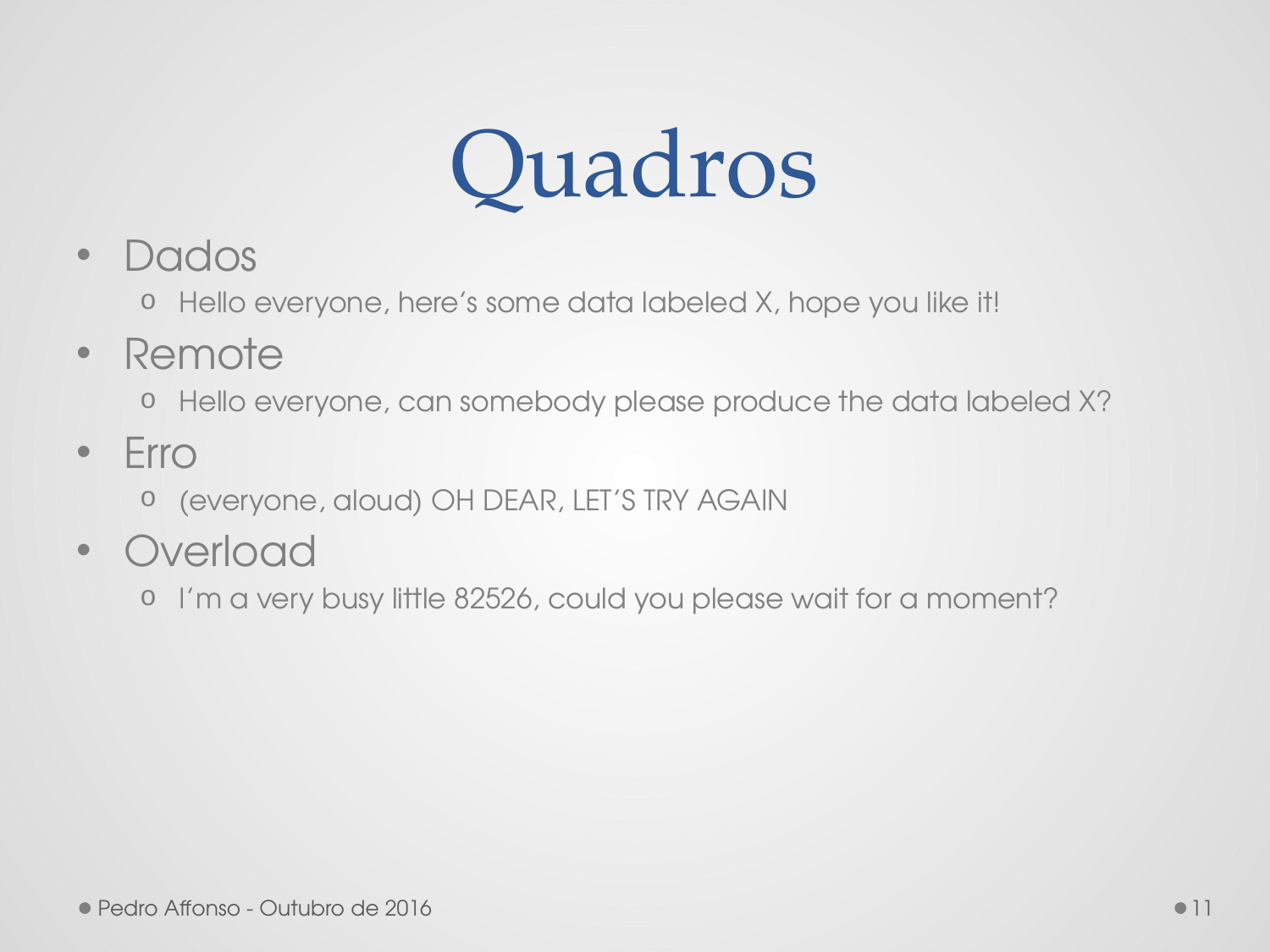

# Quadros
Dados
Hello everyone, here’s some data labeled X, hope you like it!
Remote
Hello everyone, can somebody please produce the data labeled X?
Erro
(everyone, aloud) OH DEAR, LET’S TRY AGAIN
Overload
I’m a very busy little 82526, could you please wait for a moment?

Pedro Affonso - Outubro de 2016
11